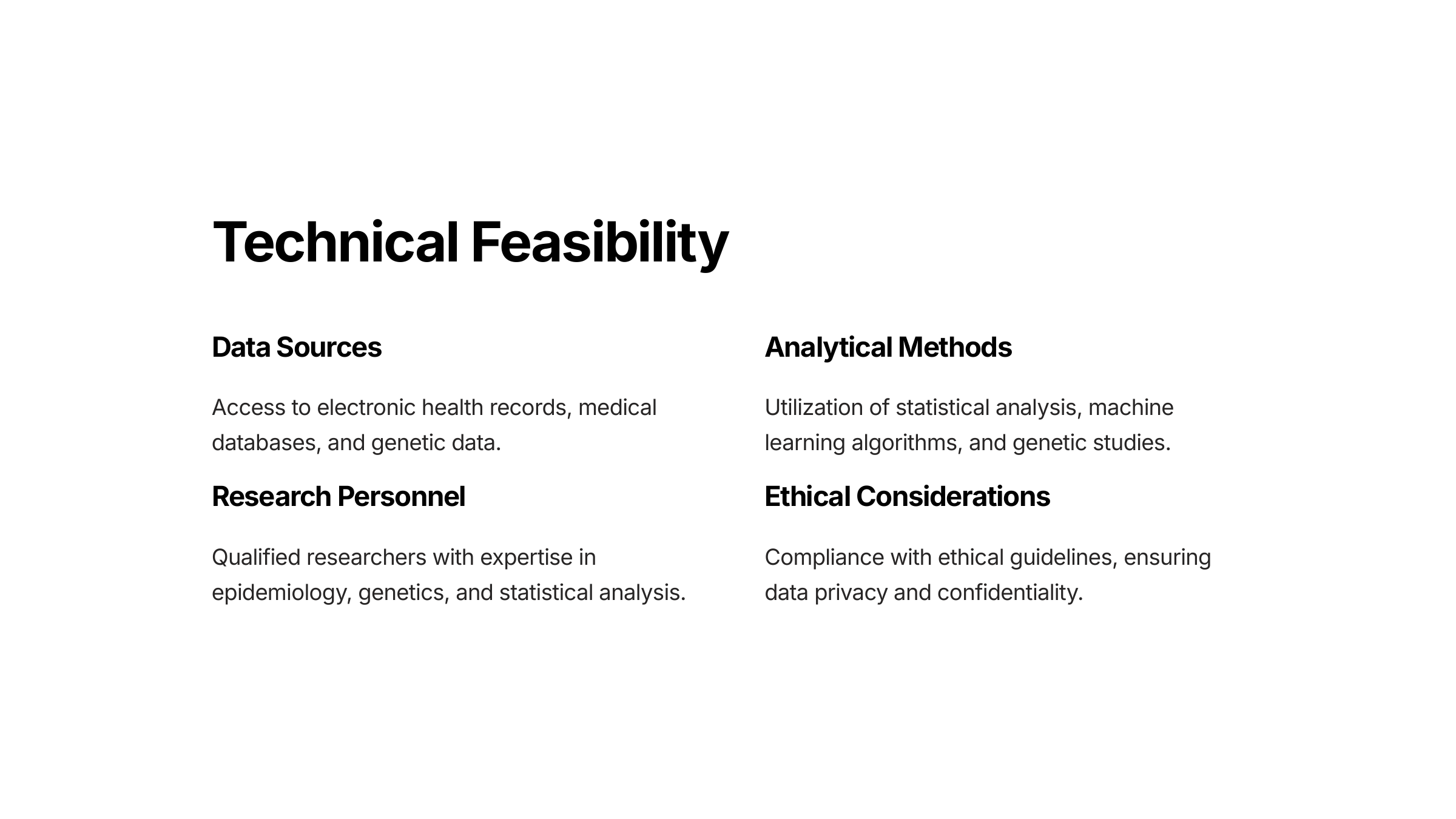

Technical Feasibility
Data Sources
Analytical Methods
Access to electronic health records, medical databases, and genetic data.
Utilization of statistical analysis, machine learning algorithms, and genetic studies.
Research Personnel
Ethical Considerations
Qualified researchers with expertise in epidemiology, genetics, and statistical analysis.
Compliance with ethical guidelines, ensuring data privacy and confidentiality.